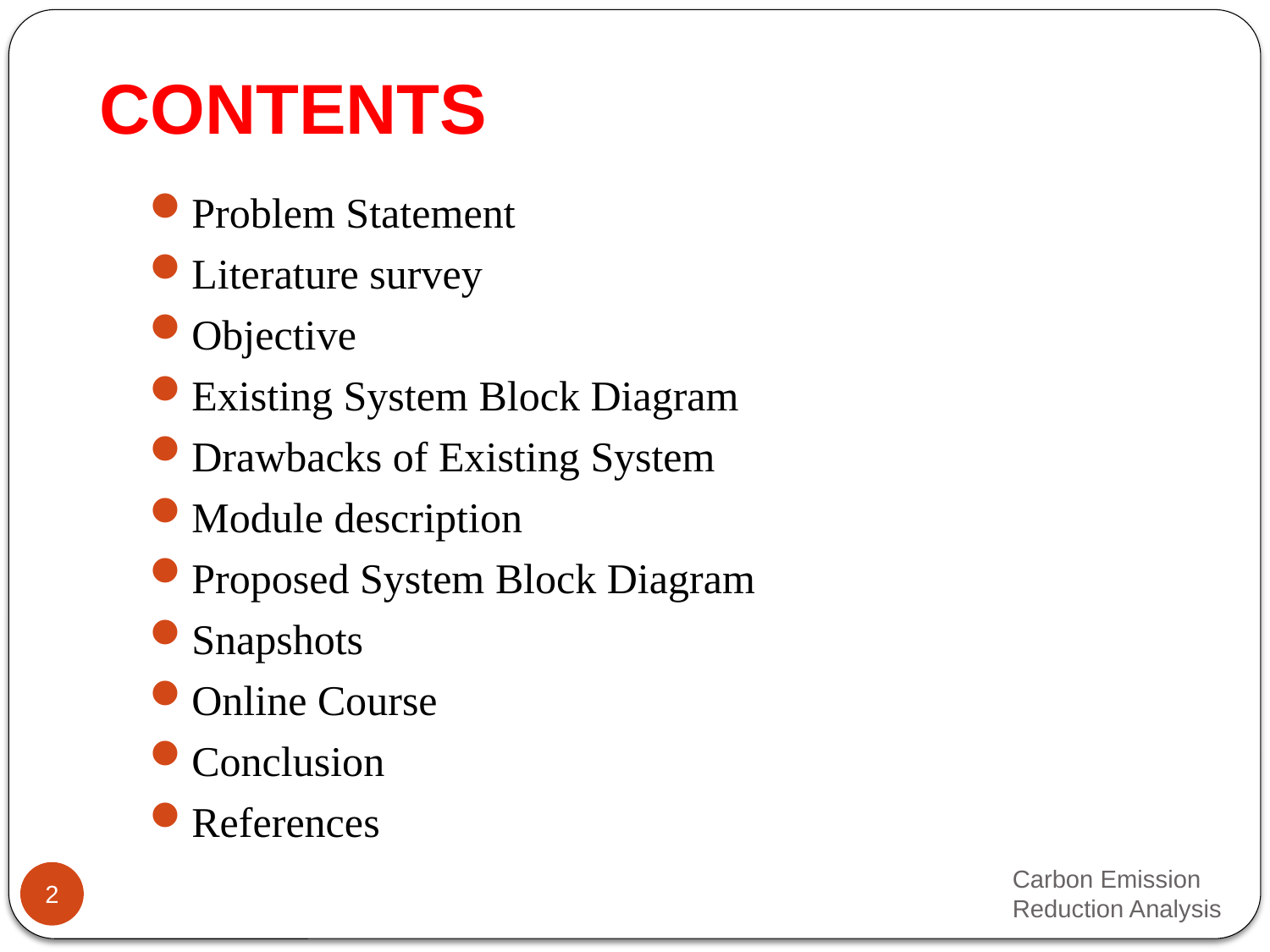

# CONTENTS
Problem Statement
Literature survey
Objective
Existing System Block Diagram
Drawbacks of Existing System
Module description
Proposed System Block Diagram
Snapshots
Online Course
Conclusion
References
Carbon Emission Reduction Analysis
2